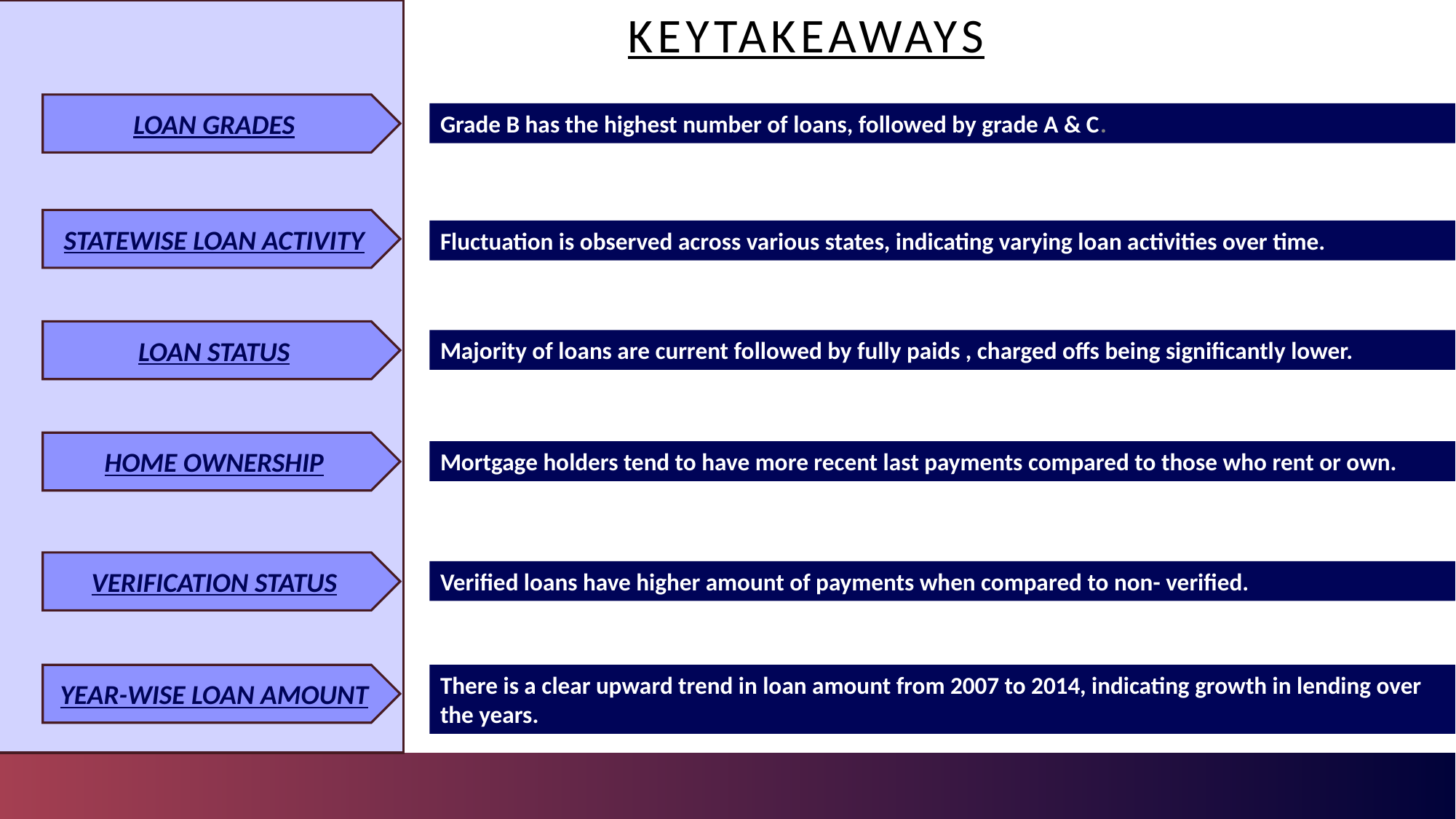

# KeyTAKEAWAYS
LOAN GRADES
Grade B has the highest number of loans, followed by grade A & C.
STATEWISE LOAN ACTIVITY
Fluctuation is observed across various states, indicating varying loan activities over time.
LOAN STATUS
Majority of loans are current followed by fully paids , charged offs being significantly lower.
HOME OWNERSHIP
Mortgage holders tend to have more recent last payments compared to those who rent or own.
VERIFICATION STATUS
Verified loans have higher amount of payments when compared to non- verified.
YEAR-WISE LOAN AMOUNT
There is a clear upward trend in loan amount from 2007 to 2014, indicating growth in lending over the years.